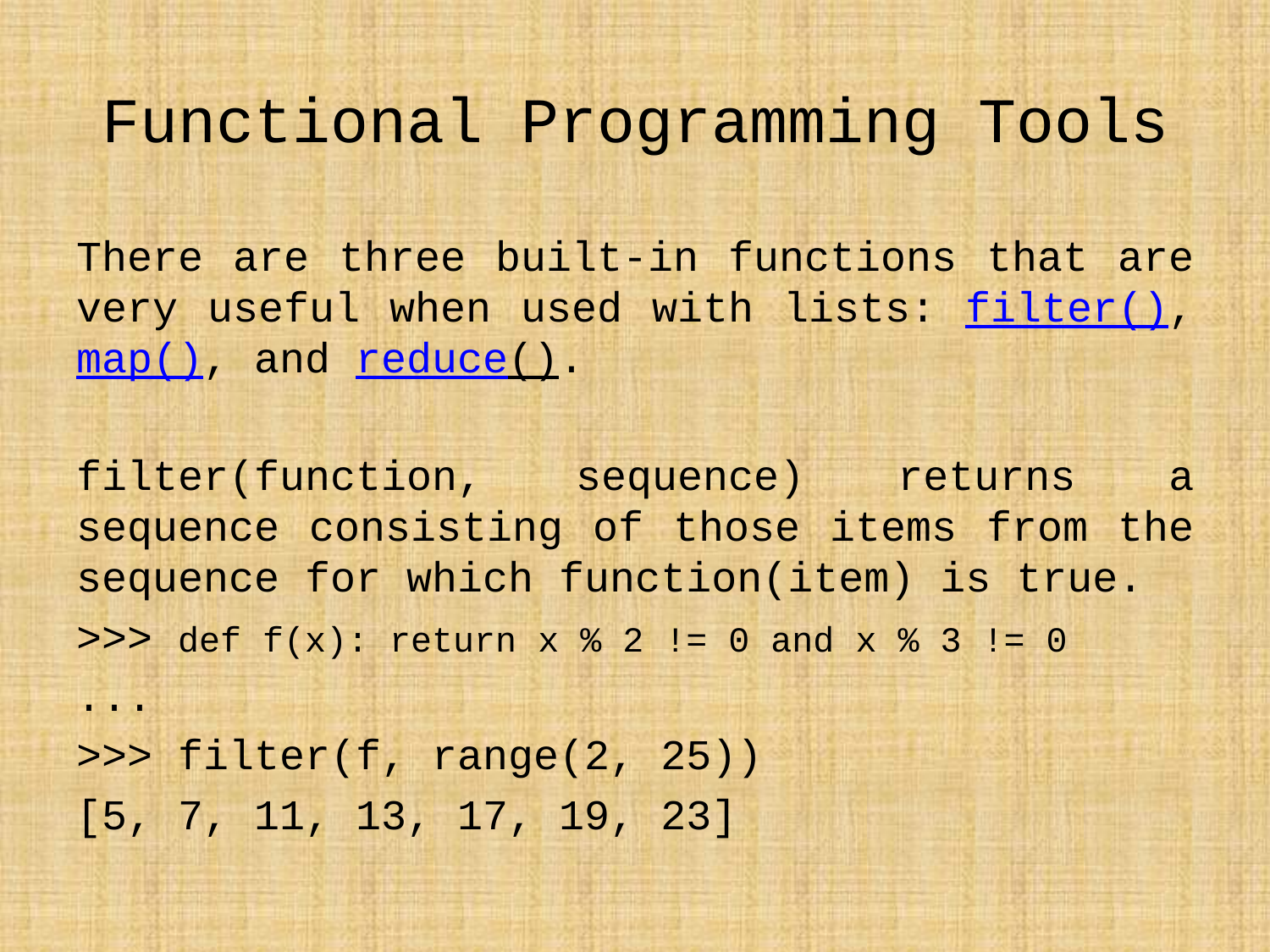

# Functional Programming Tools
There are three built-in functions that are very useful when used with lists: filter(), map(), and reduce().

filter(function, sequence) returns a sequence consisting of those items from the sequence for which function(item) is true.
>>> def f(x): return x % 2 != 0 and x % 3 != 0
...
>>> filter(f, range(2, 25))
[5, 7, 11, 13, 17, 19, 23]